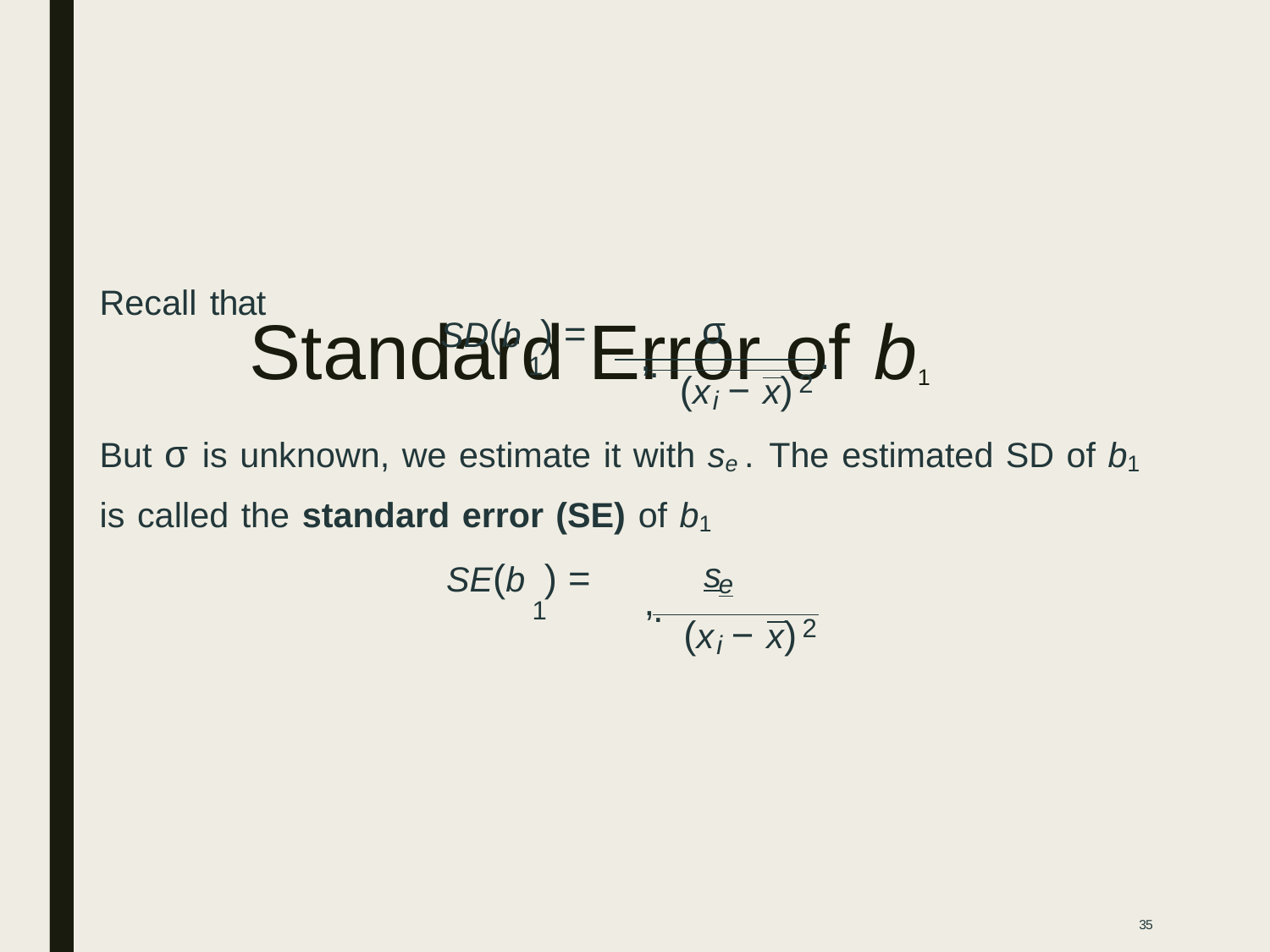

Recall that
σ
# Standard Error of b1
SD(b ) =
,
.
.
1

(x − x)
2

i
But σ is unknown, we estimate it with se . The estimated SD of b1
is called the standard error (SE) of b1
	s
e
SE(b ) =
,
.
1
(x − x)
2

i
35